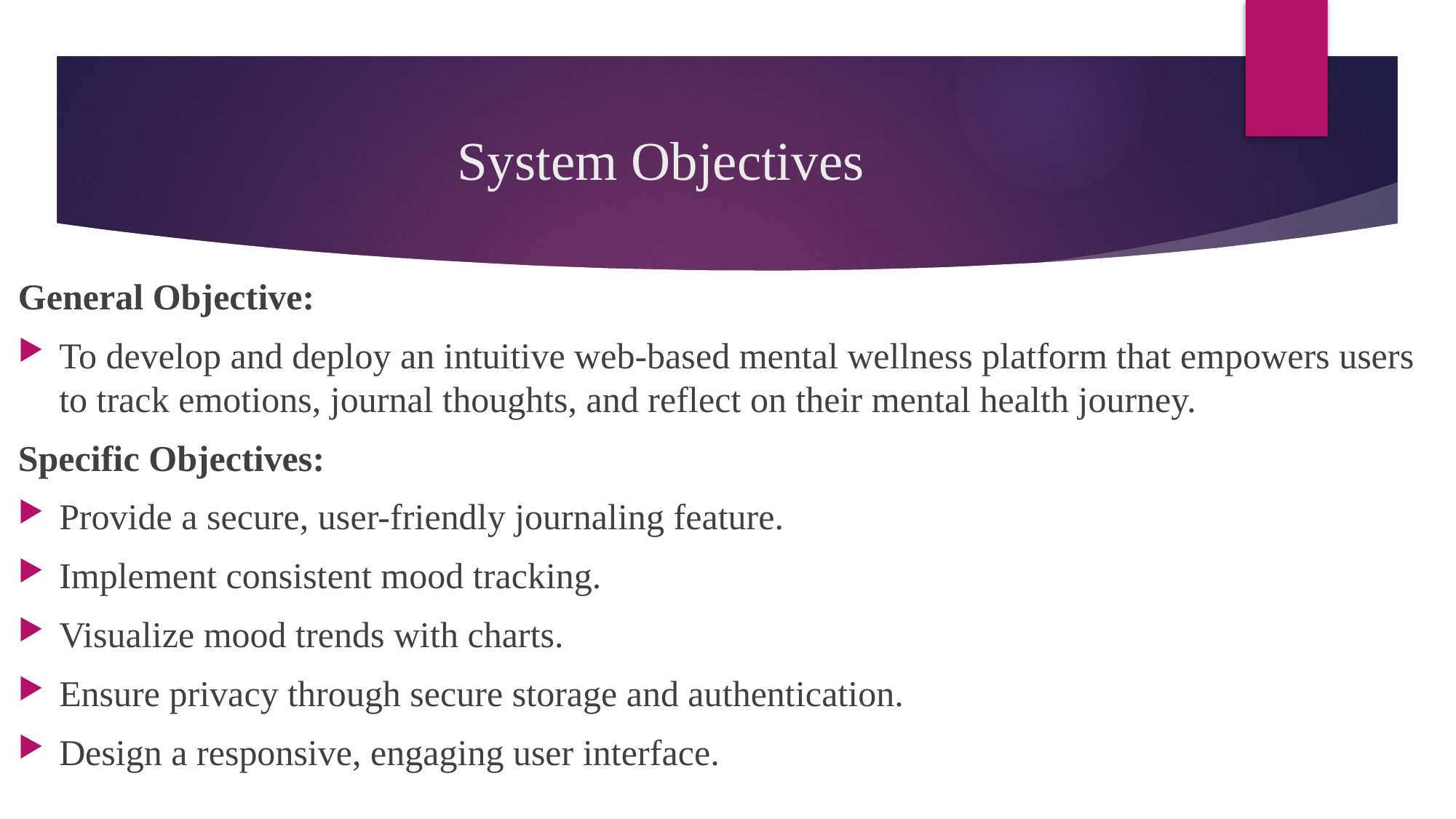

# System Objectives
General Objective:
To develop and deploy an intuitive web-based mental wellness platform that empowers users to track emotions, journal thoughts, and reflect on their mental health journey.
Specific Objectives:
Provide a secure, user-friendly journaling feature.
Implement consistent mood tracking.
Visualize mood trends with charts.
Ensure privacy through secure storage and authentication.
Design a responsive, engaging user interface.